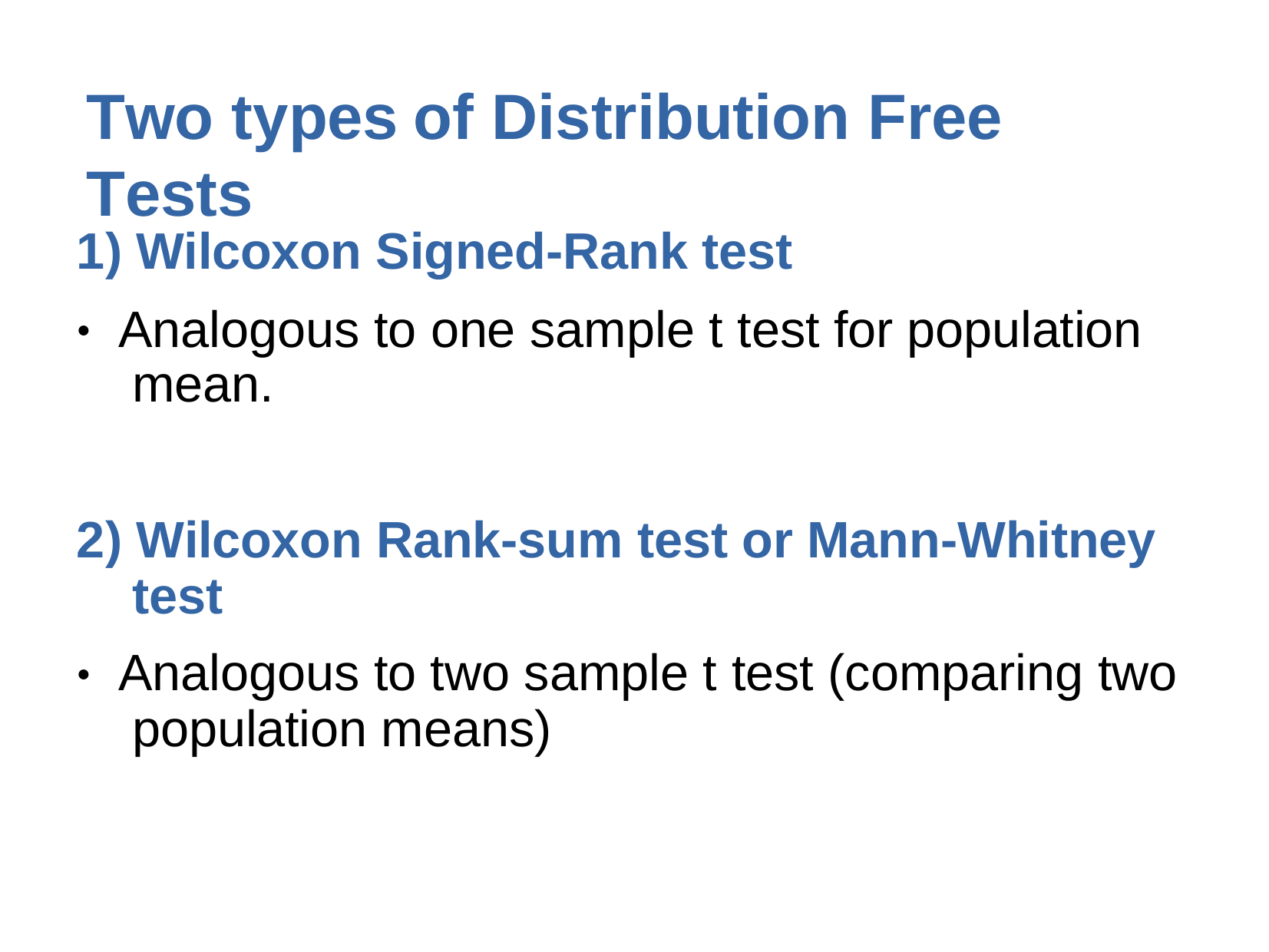

# Two types	of Distribution Free	Tests
1) Wilcoxon Signed-Rank test
Analogous to one sample t test for population  mean.
●
2) Wilcoxon Rank-sum test or Mann-Whitney  test
Analogous to two sample t test (comparing two  population means)
●